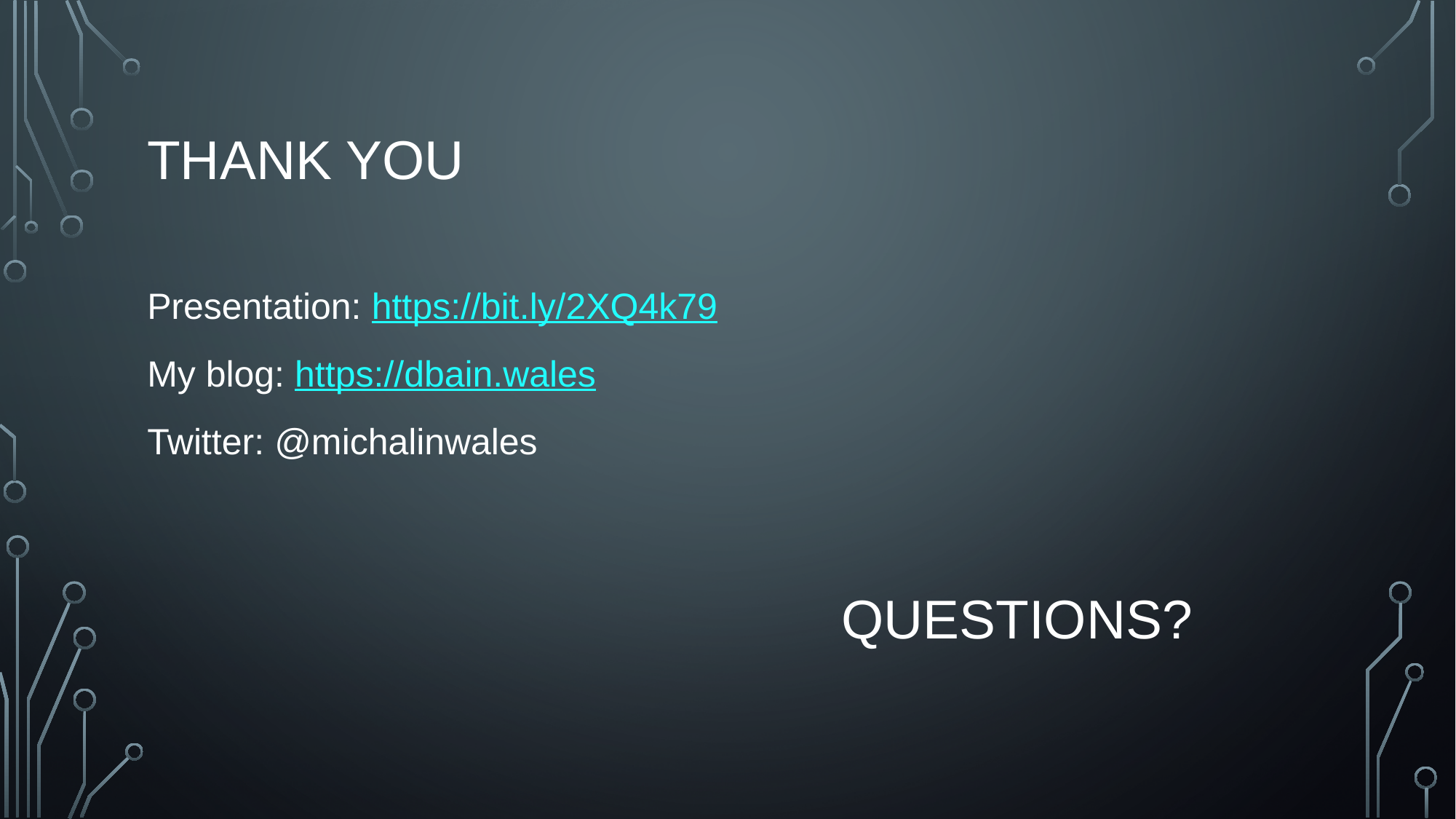

# Thank you
Presentation: https://bit.ly/2XQ4k79
My blog: https://dbain.wales
Twitter: @michalinwales

Questions?